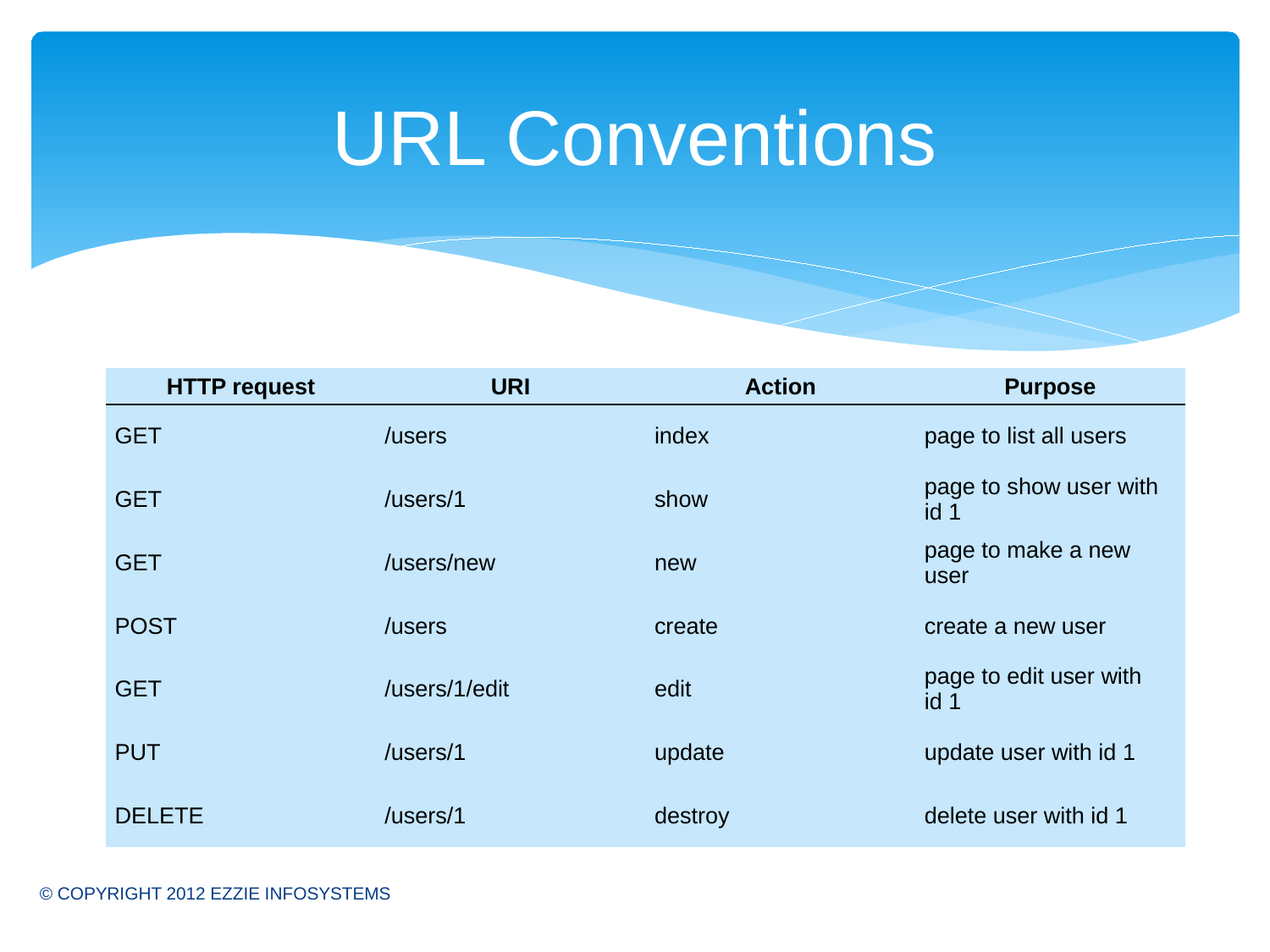

# URL Conventions
| HTTP request | URI | Action | Purpose |
| --- | --- | --- | --- |
| GET | /users | index | page to list all users |
| GET | /users/1 | show | page to show user with id 1 |
| GET | /users/new | new | page to make a new user |
| POST | /users | create | create a new user |
| GET | /users/1/edit | edit | page to edit user with id 1 |
| PUT | /users/1 | update | update user with id 1 |
| DELETE | /users/1 | destroy | delete user with id 1 |
© COPYRIGHT 2012 EZZIE INFOSYSTEMS